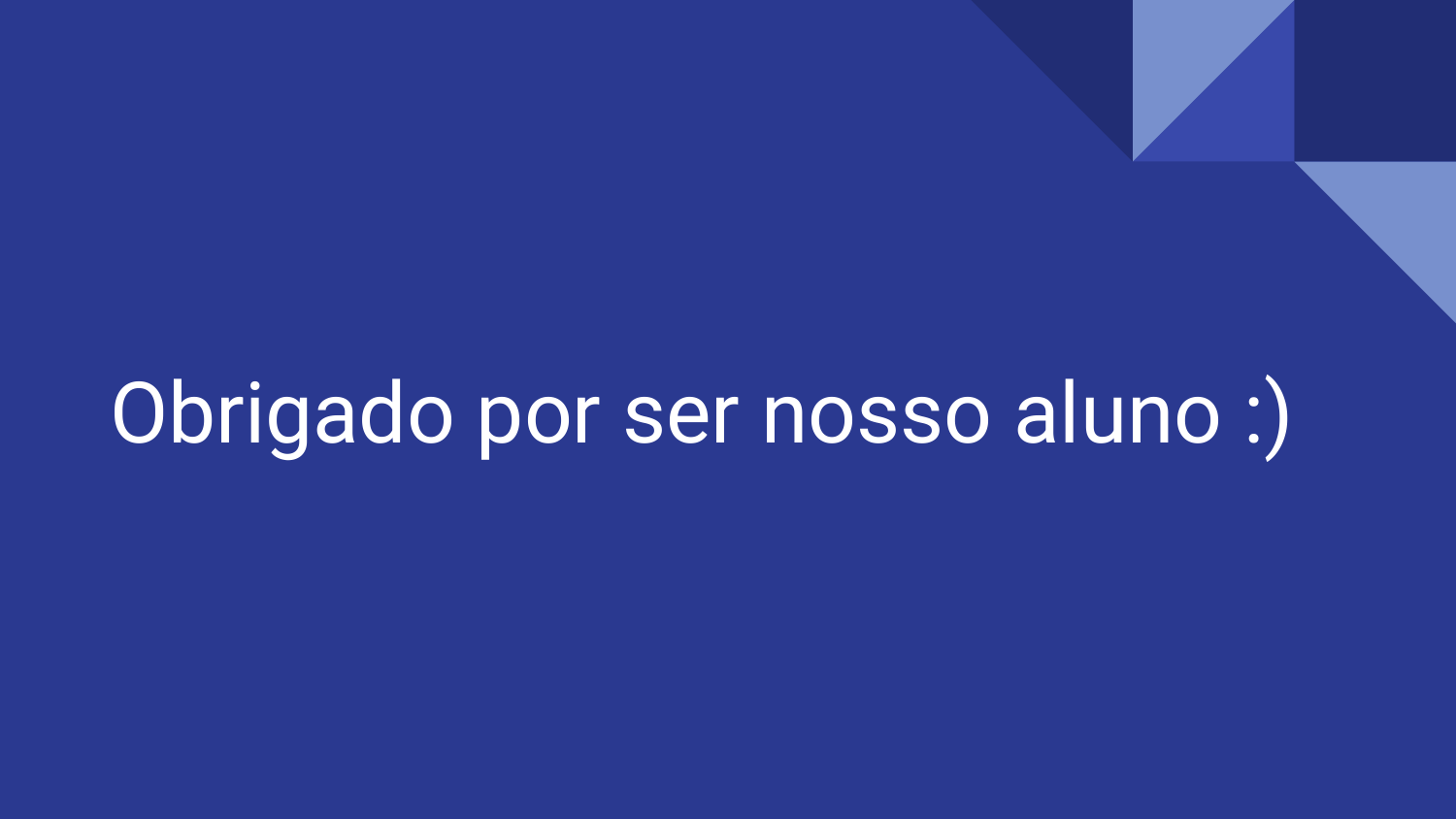

# Obrigado por ser nosso aluno :)